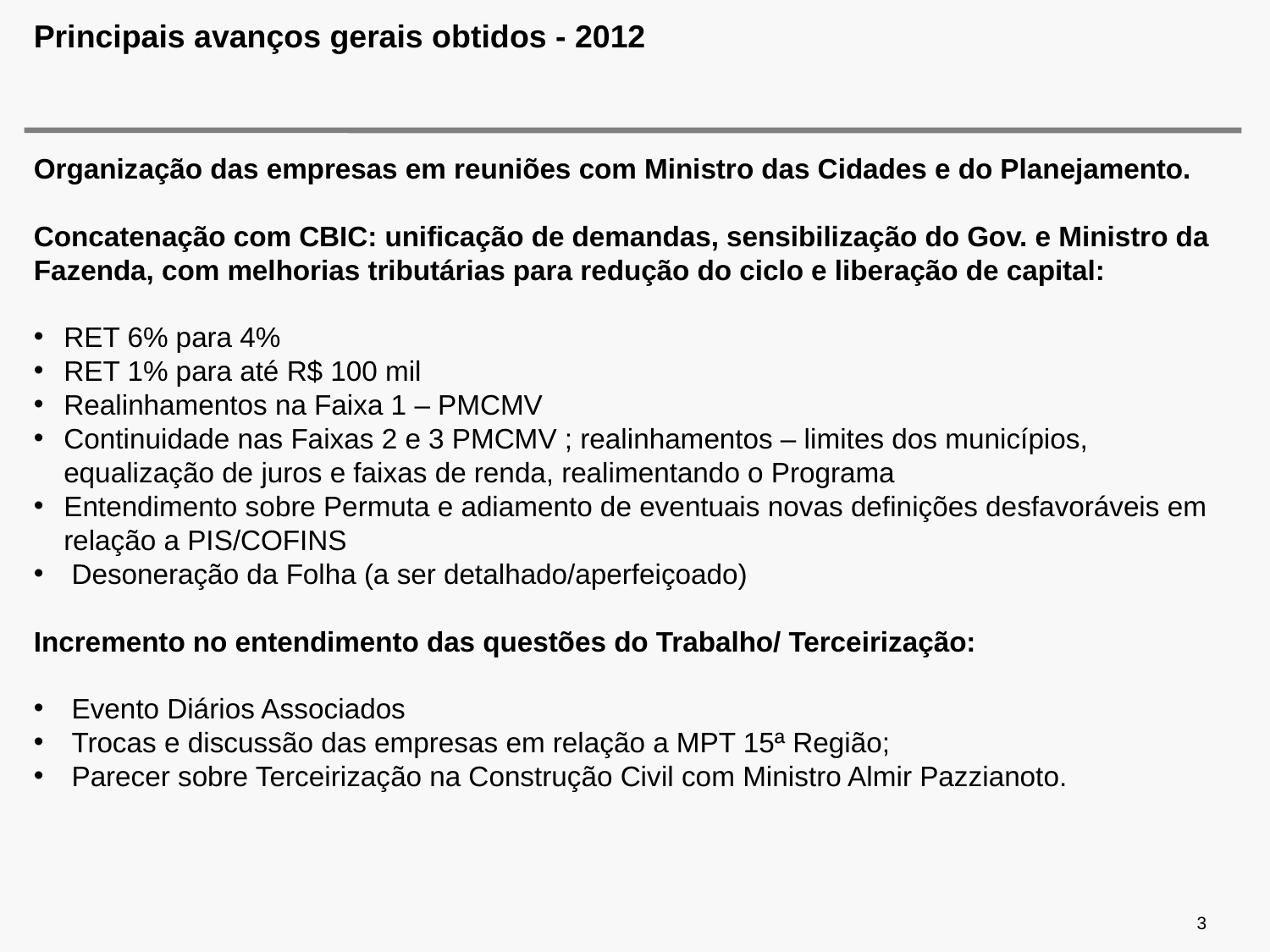

# Principais avanços gerais obtidos - 2012

Organização das empresas em reuniões com Ministro das Cidades e do Planejamento.

Concatenação com CBIC: unificação de demandas, sensibilização do Gov. e Ministro da Fazenda, com melhorias tributárias para redução do ciclo e liberação de capital:

RET 6% para 4%
RET 1% para até R$ 100 mil
Realinhamentos na Faixa 1 – PMCMV
Continuidade nas Faixas 2 e 3 PMCMV ; realinhamentos – limites dos municípios, equalização de juros e faixas de renda, realimentando o Programa
Entendimento sobre Permuta e adiamento de eventuais novas definições desfavoráveis em relação a PIS/COFINS
 Desoneração da Folha (a ser detalhado/aperfeiçoado)

Incremento no entendimento das questões do Trabalho/ Terceirização:

 Evento Diários Associados
 Trocas e discussão das empresas em relação a MPT 15ª Região;
 Parecer sobre Terceirização na Construção Civil com Ministro Almir Pazzianoto.

3